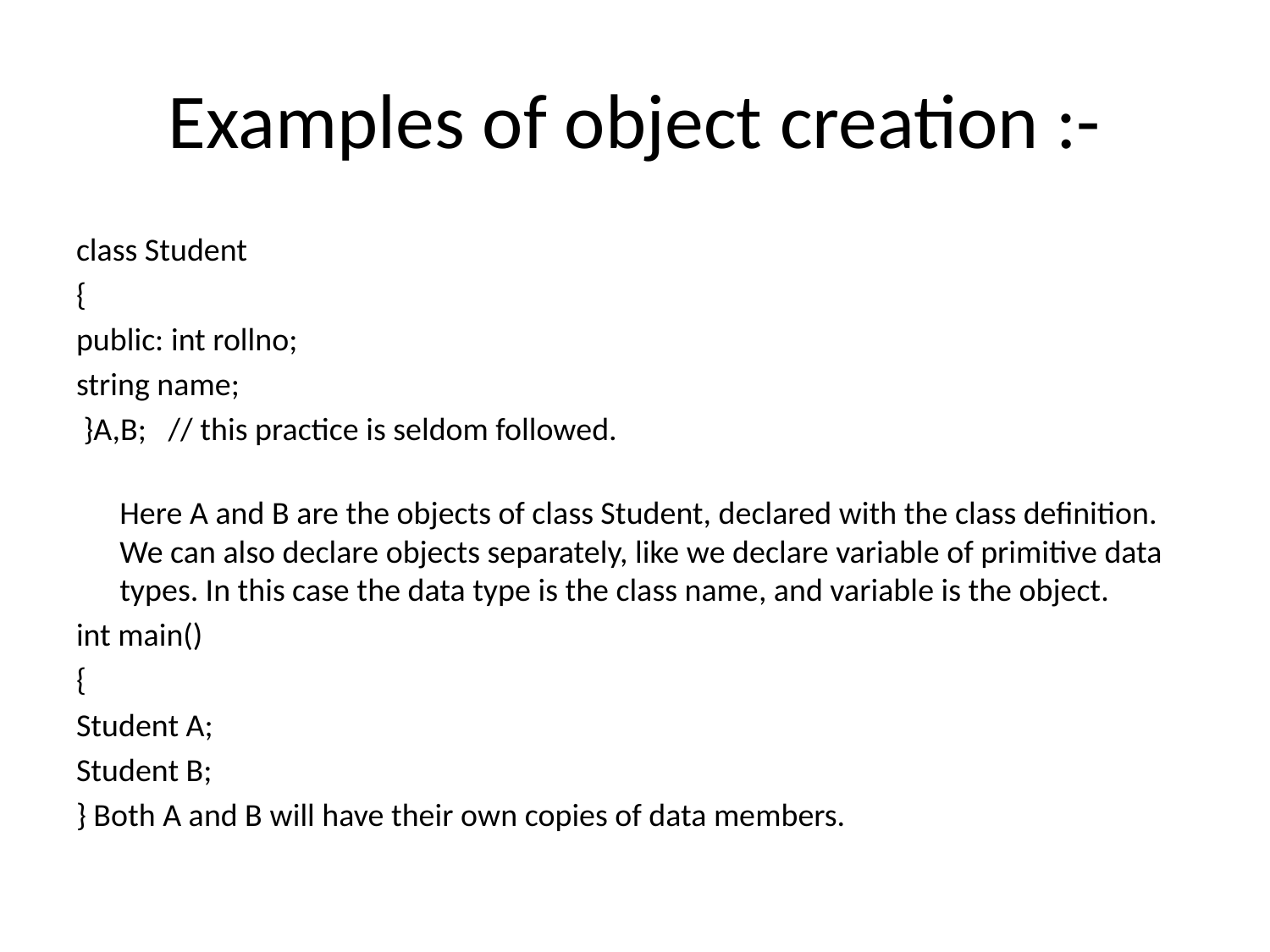

# Examples of object creation :-
class Student
{
public: int rollno;
string name;
 }A,B;   // this practice is seldom followed.
Here A and B are the objects of class Student, declared with the class definition. We can also declare objects separately, like we declare variable of primitive data types. In this case the data type is the class name, and variable is the object.
int main()
{
Student A;
Student B;
} Both A and B will have their own copies of data members.